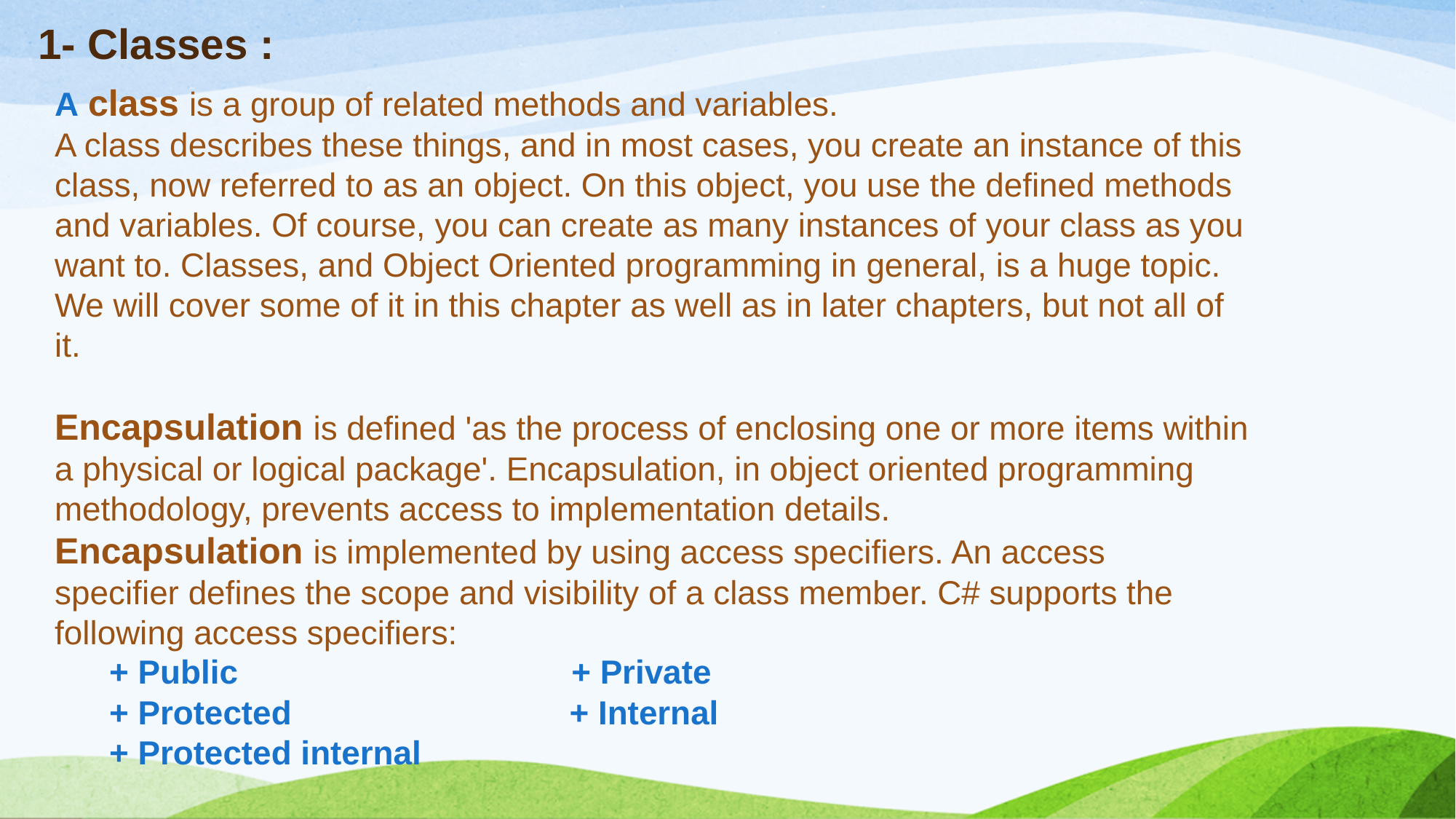

# 1- Classes :
A class is a group of related methods and variables.
A class describes these things, and in most cases, you create an instance of this class, now referred to as an object. On this object, you use the defined methods and variables. Of course, you can create as many instances of your class as you want to. Classes, and Object Oriented programming in general, is a huge topic. We will cover some of it in this chapter as well as in later chapters, but not all of it.

Encapsulation is defined 'as the process of enclosing one or more items within a physical or logical package'. Encapsulation, in object oriented programming methodology, prevents access to implementation details.
Encapsulation is implemented by using access specifiers. An access specifier defines the scope and visibility of a class member. C# supports the following access specifiers:
+ Public                                    + Private
+ Protected                              + Internal
+ Protected internal